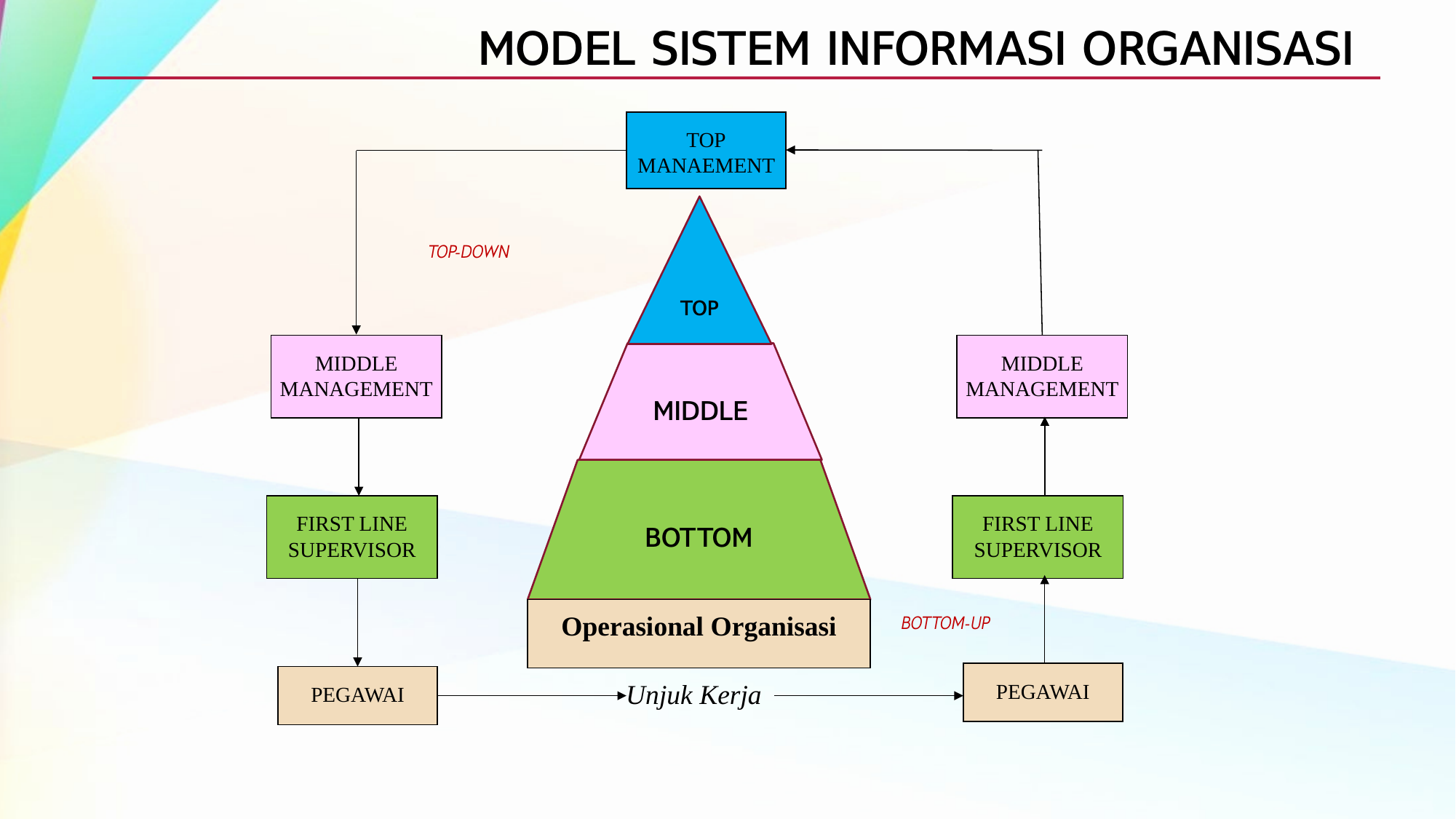

MODEL SISTEM INFORMASI ORGANISASI

TOP
MANAEMENT
TOP
MIDDLE
BOTTOM

Operasional Organisasi

Unjuk Kerja

TOP-DOWN

MIDDLE
MANAGEMENT

MIDDLE
MANAGEMENT

FIRST LINE
SUPERVISOR

FIRST LINE
SUPERVISOR
BOTTOM-UP

PEGAWAI

PEGAWAI